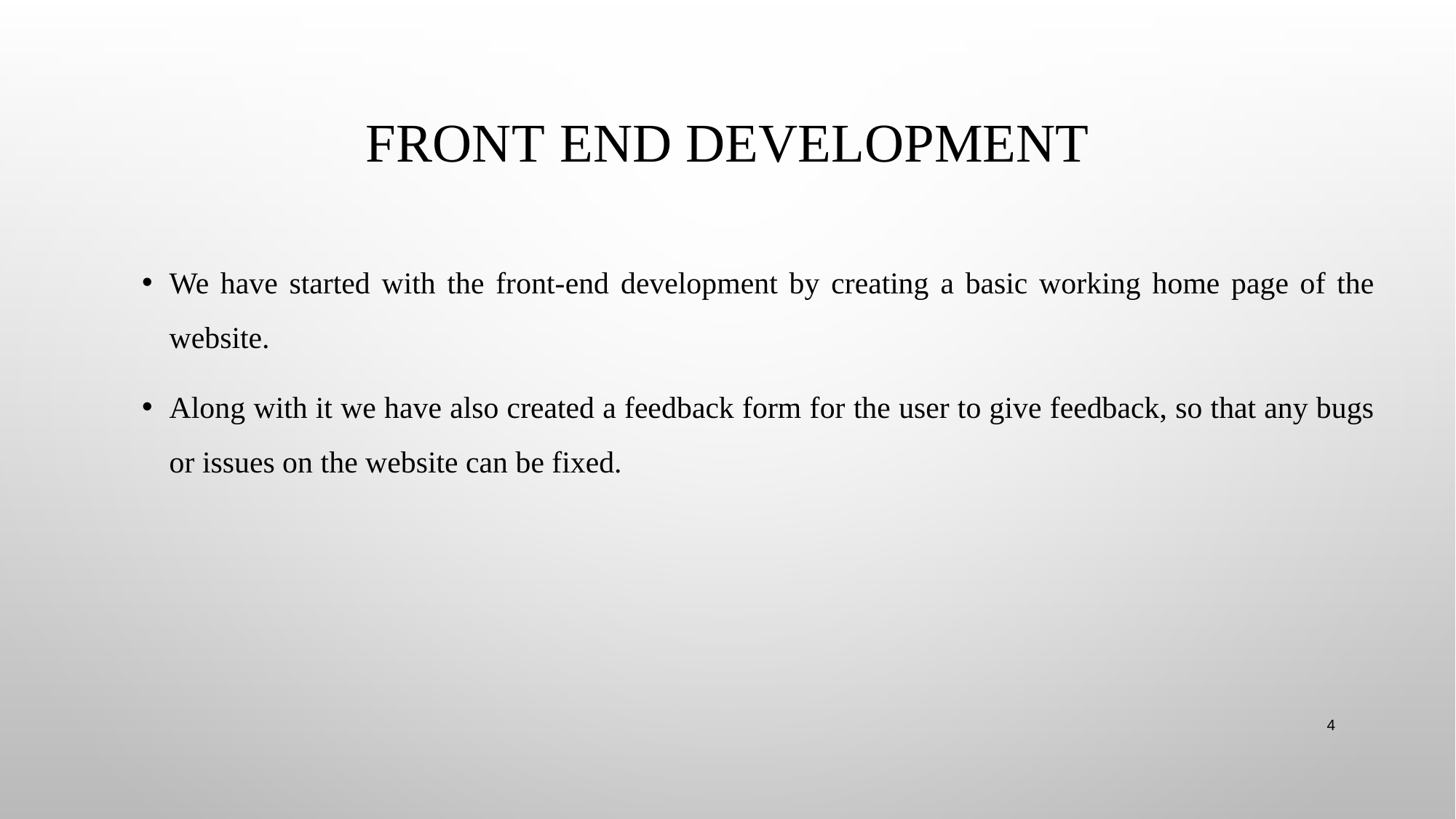

# Front end development
We have started with the front-end development by creating a basic working home page of the website.
Along with it we have also created a feedback form for the user to give feedback, so that any bugs or issues on the website can be fixed.
4